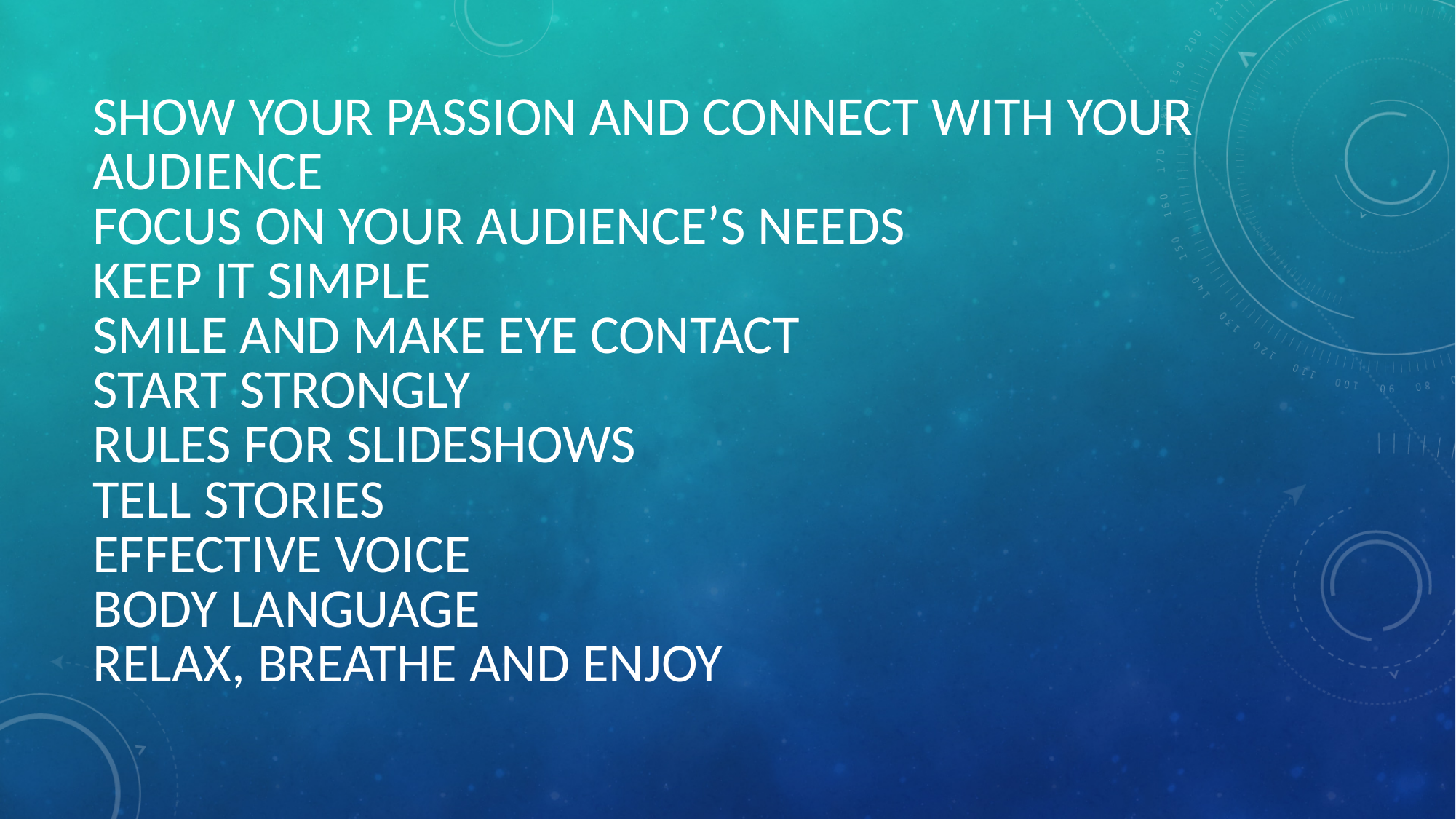

# Show your Passion and connect with your audience Focus on Your Audience’s needs Keep it simple Smile and make eye contact start strongly rules for slideshows tell stories effective voice body language relax, breathe and enjoy